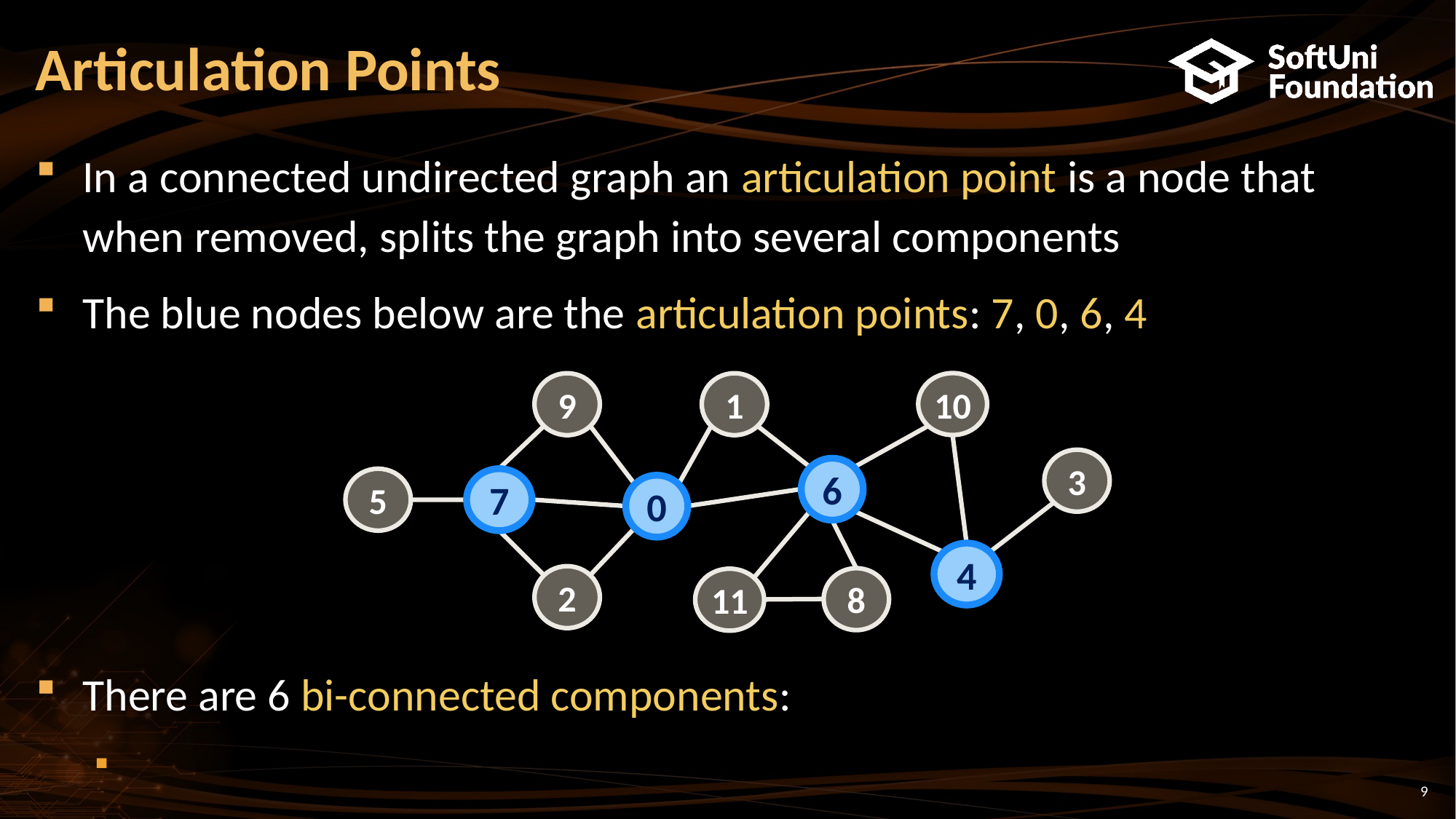

Articulation Points
In a connected undirected graph an articulation point is a node that when removed, splits the graph into several components
The blue nodes below are the articulation points: 7, 0, 6, 4

There are 6 bi-connected components:

10
9
1

3
6
5
7
0

4
2
8
11

9